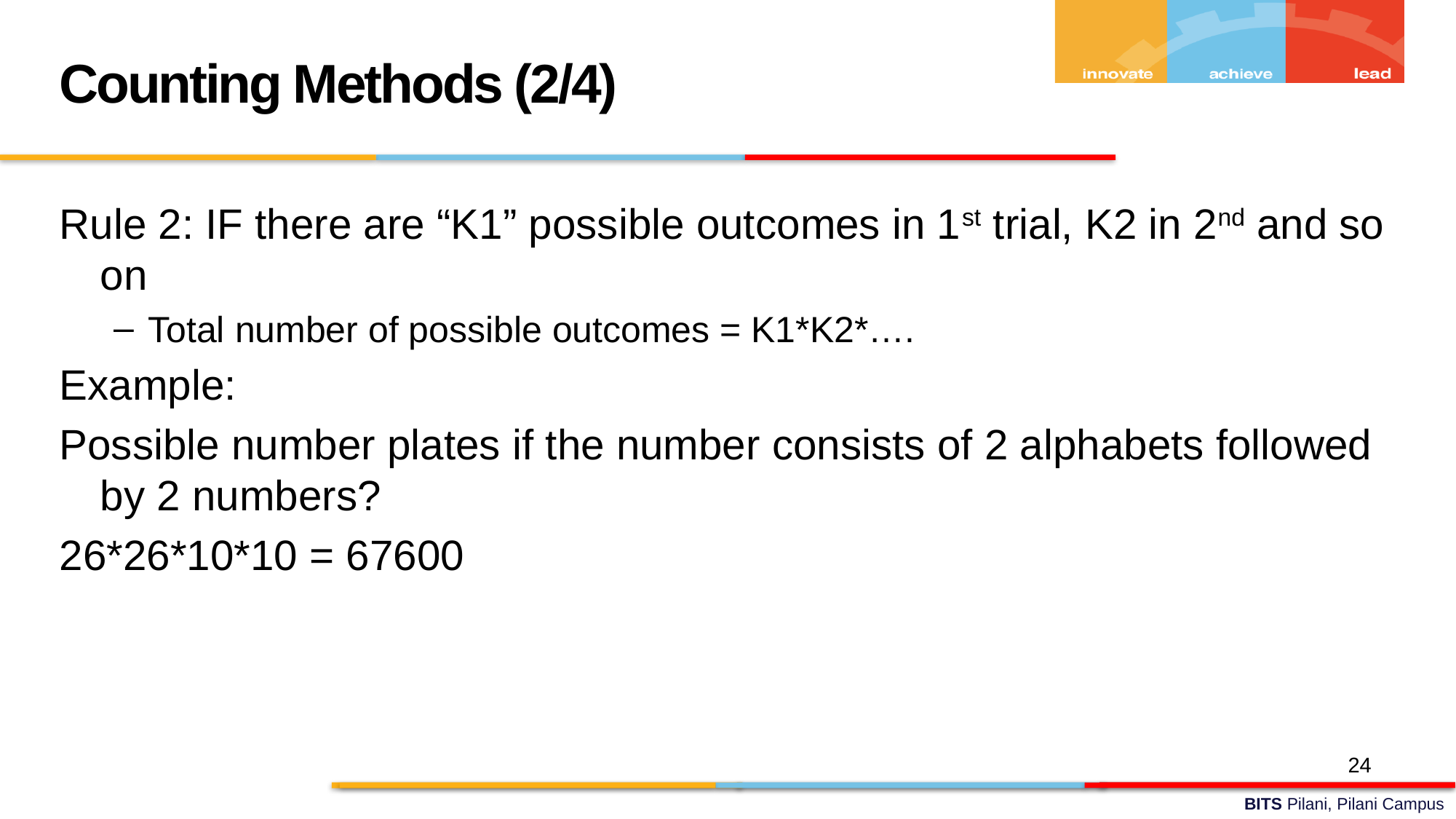

Counting Methods (2/4)
Rule 2: IF there are “K1” possible outcomes in 1st trial, K2 in 2nd and so on
Total number of possible outcomes = K1*K2*….
Example:
Possible number plates if the number consists of 2 alphabets followed by 2 numbers?
26*26*10*10 = 67600

24